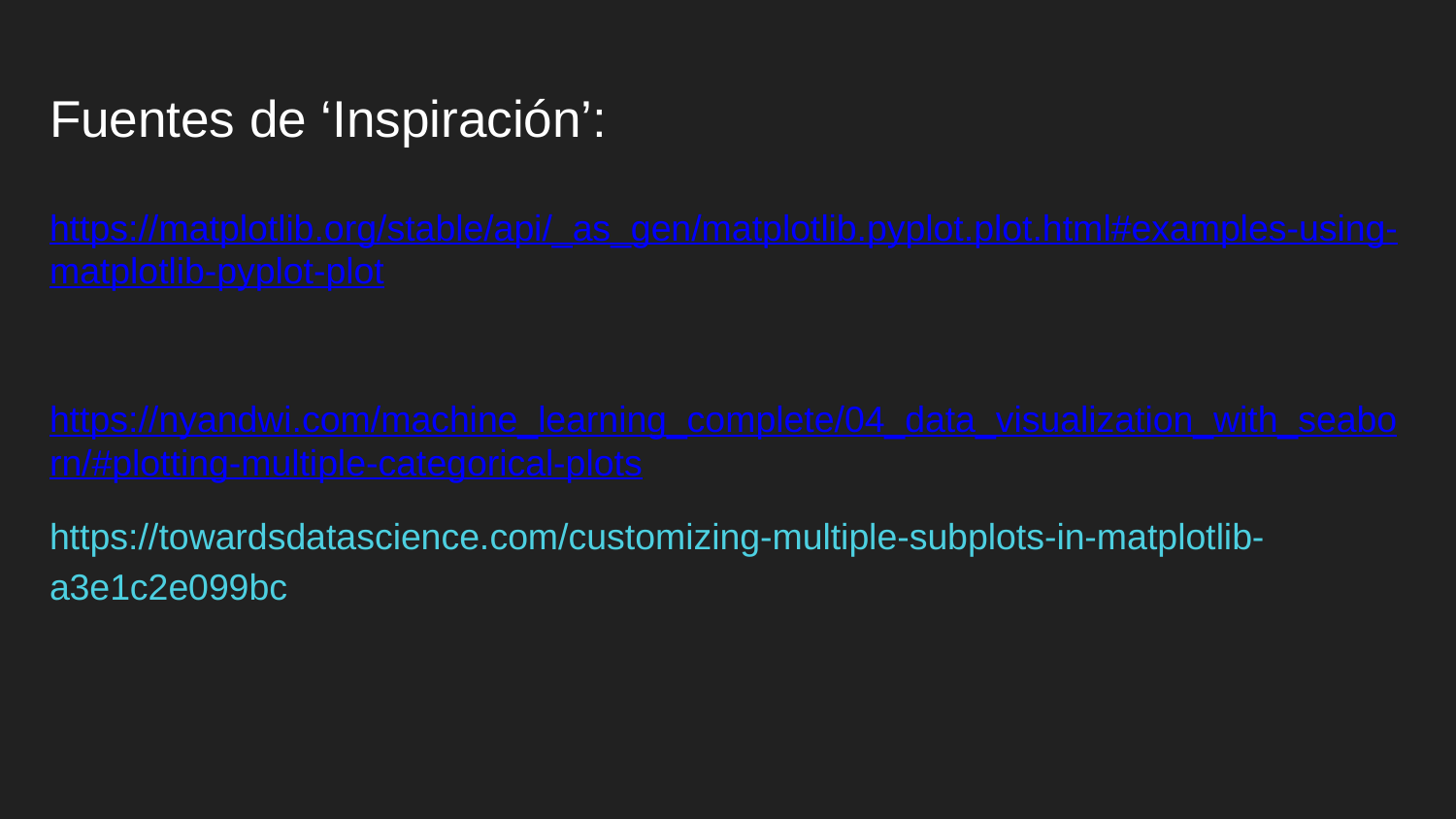

# Fuentes de ‘Inspiración’:
https://matplotlib.org/stable/api/_as_gen/matplotlib.pyplot.plot.html#examples-using-matplotlib-pyplot-plot

https://nyandwi.com/machine_learning_complete/04_data_visualization_with_seaborn/#plotting-multiple-categorical-plots
https://towardsdatascience.com/customizing-multiple-subplots-in-matplotlib-a3e1c2e099bc